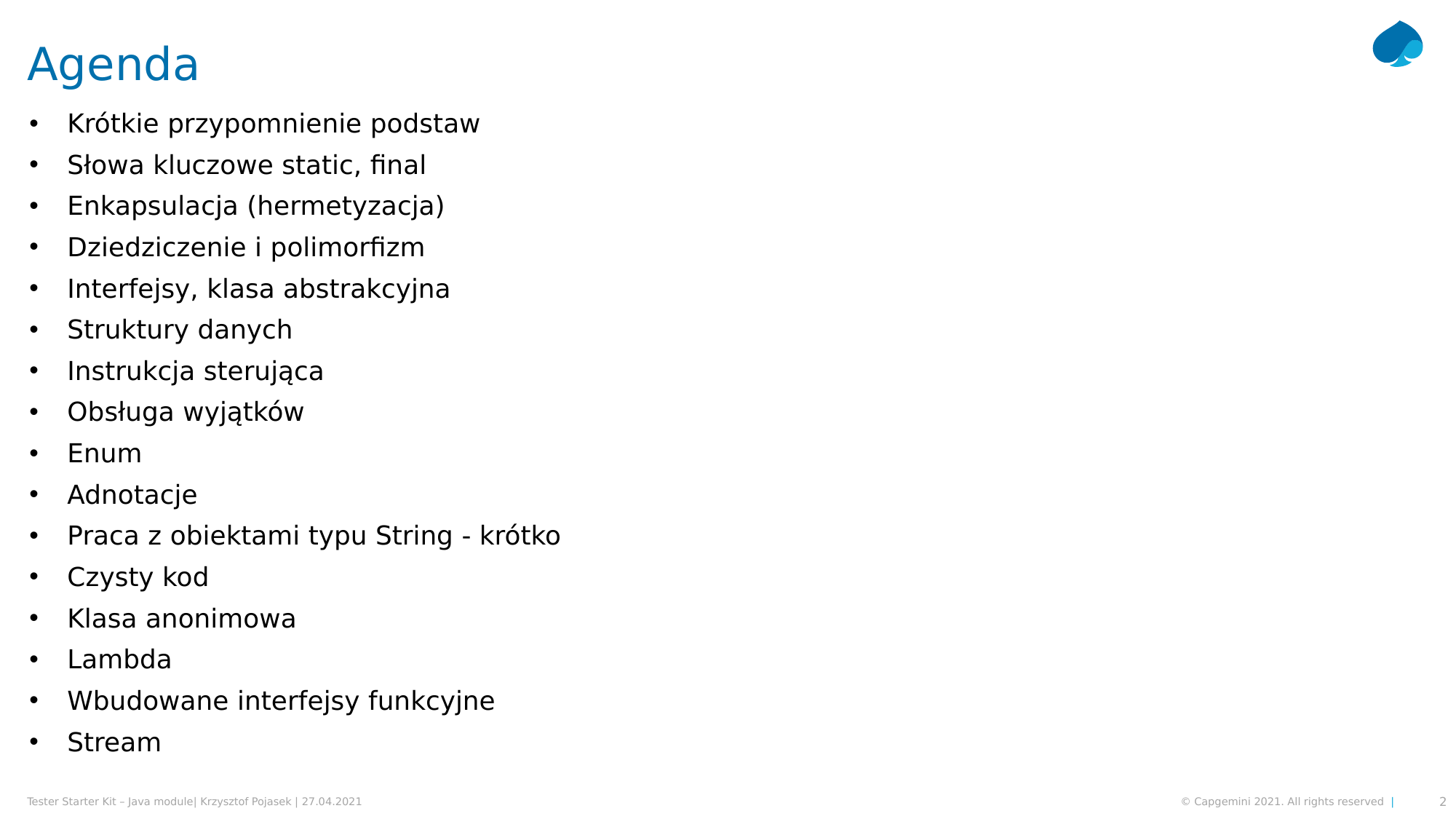

# Agenda

Krótkie przypomnienie podstaw
Słowa kluczowe static, final
Enkapsulacja (hermetyzacja)
Dziedziczenie i polimorfizm
Interfejsy, klasa abstrakcyjna
Struktury danych
Instrukcja sterująca
Obsługa wyjątków
Enum
Adnotacje
Praca z obiektami typu String - krótko
Czysty kod
Klasa anonimowa
Lambda
Wbudowane interfejsy funkcyjne
Stream